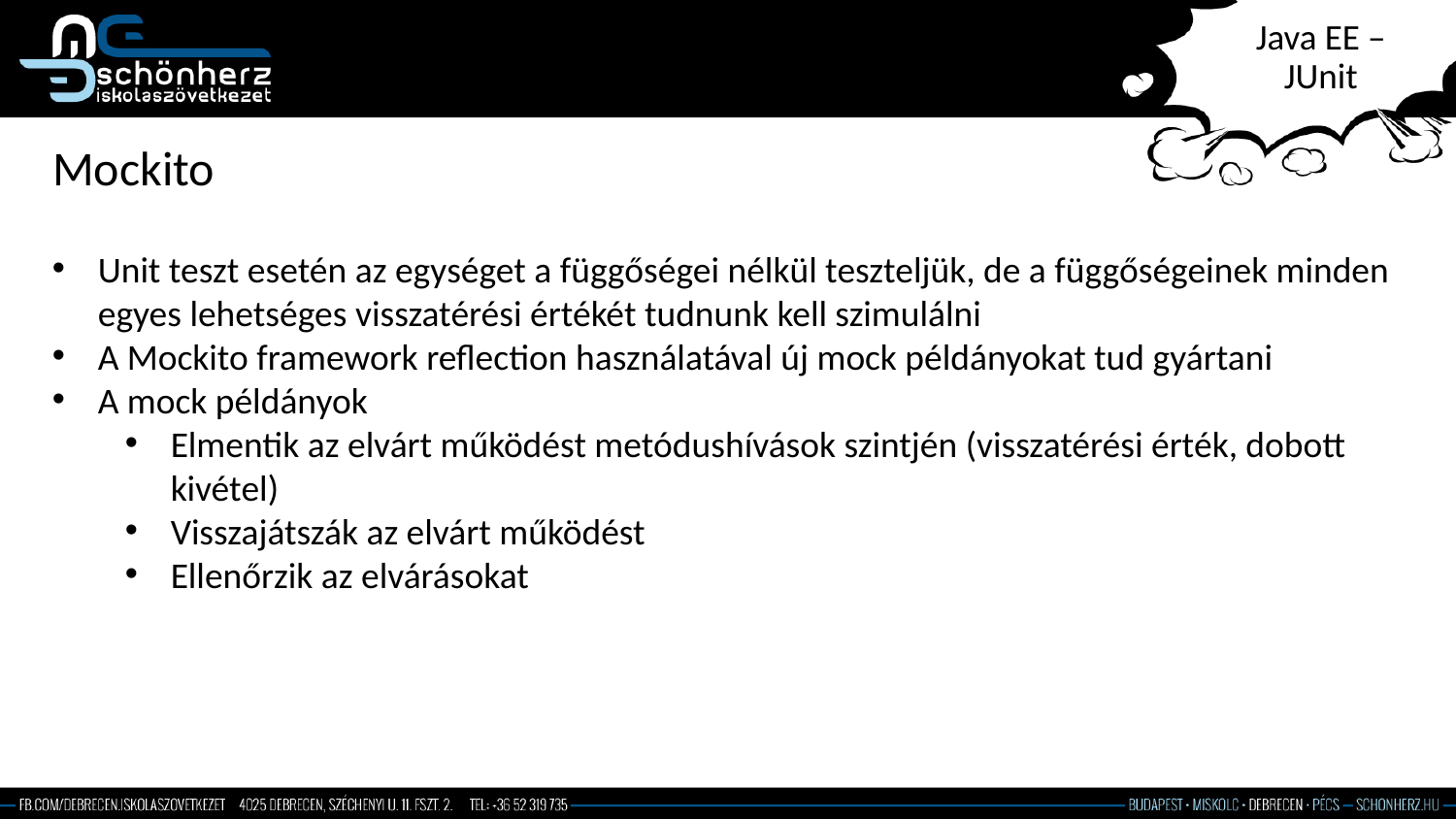

# Java EE – JUnit
Mockito
Unit teszt esetén az egységet a függőségei nélkül teszteljük, de a függőségeinek minden egyes lehetséges visszatérési értékét tudnunk kell szimulálni
A Mockito framework reflection használatával új mock példányokat tud gyártani
A mock példányok
Elmentik az elvárt működést metódushívások szintjén (visszatérési érték, dobott kivétel)
Visszajátszák az elvárt működést
Ellenőrzik az elvárásokat